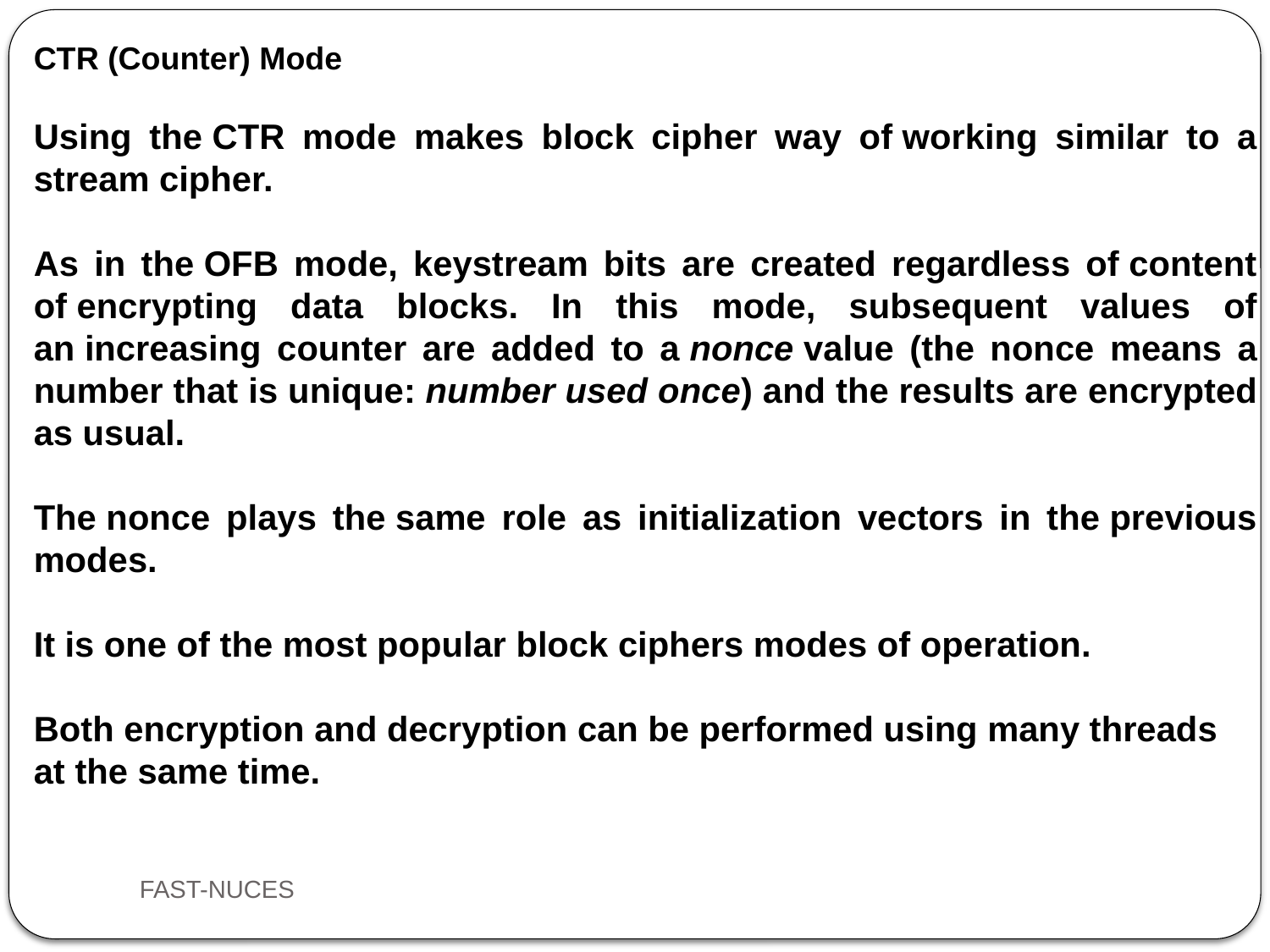

CTR (Counter) Mode

Using the CTR mode makes block cipher way of working similar to a stream cipher.

As in the OFB mode, keystream bits are created regardless of content of encrypting data blocks. In this mode, subsequent values of an increasing counter are added to a nonce value (the nonce means a number that is unique: number used once) and the results are encrypted as usual.

The nonce plays the same role as initialization vectors in the previous modes.

It is one of the most popular block ciphers modes of operation.

Both encryption and decryption can be performed using many threads at the same time.

FAST-NUCES